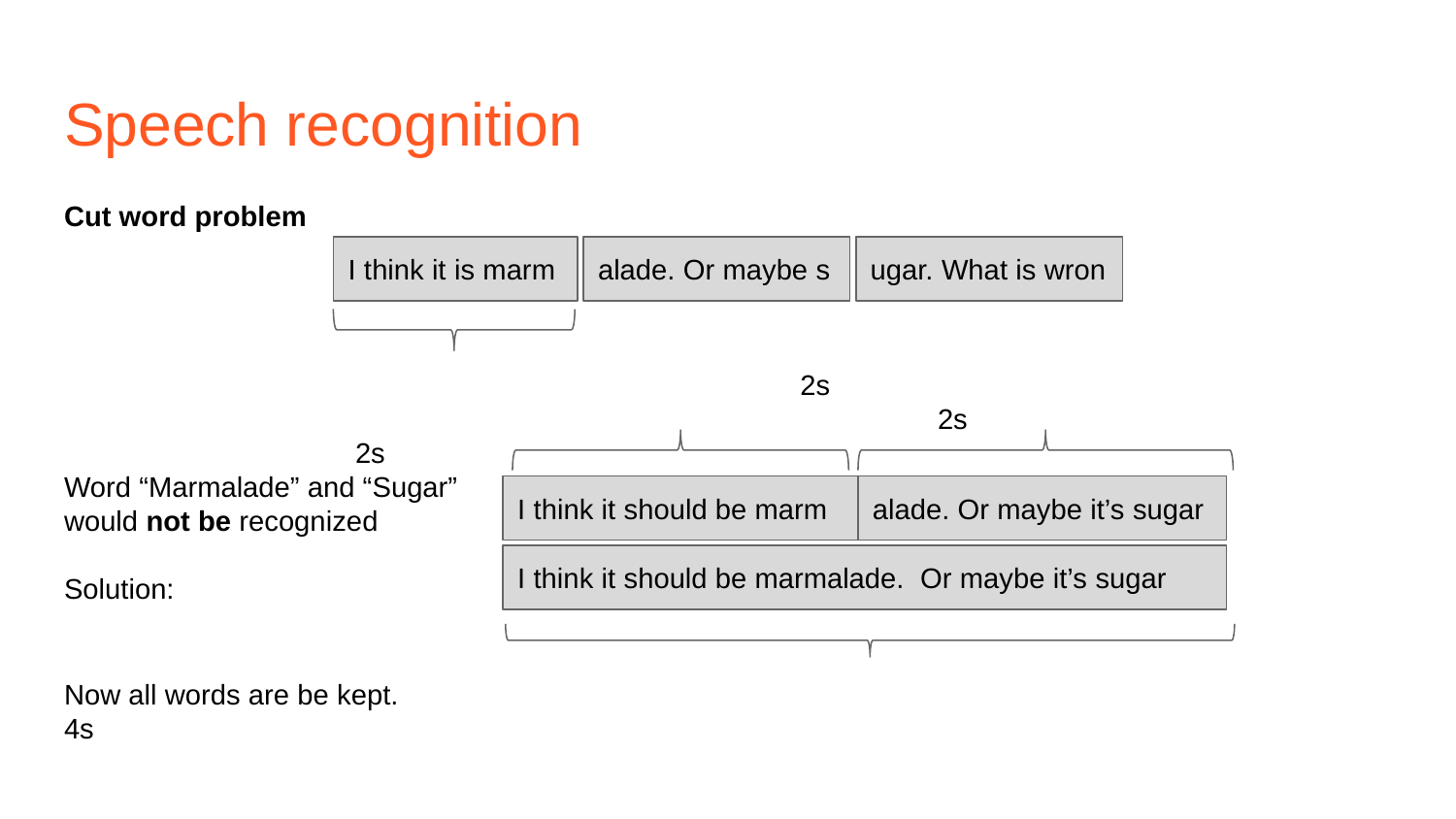

# Speech recognition
Cut word problem

					 2s
                   				                  	2s					2s
Word “Marmalade” and “Sugar”
would not be recognized

Solution:

Now all words are be kept.							4s

I think it is marm
alade. Or maybe s
ugar. What is wron

I think it should be marm
alade. Or maybe it’s sugar
I think it should be marmalade.  Or maybe it’s sugar